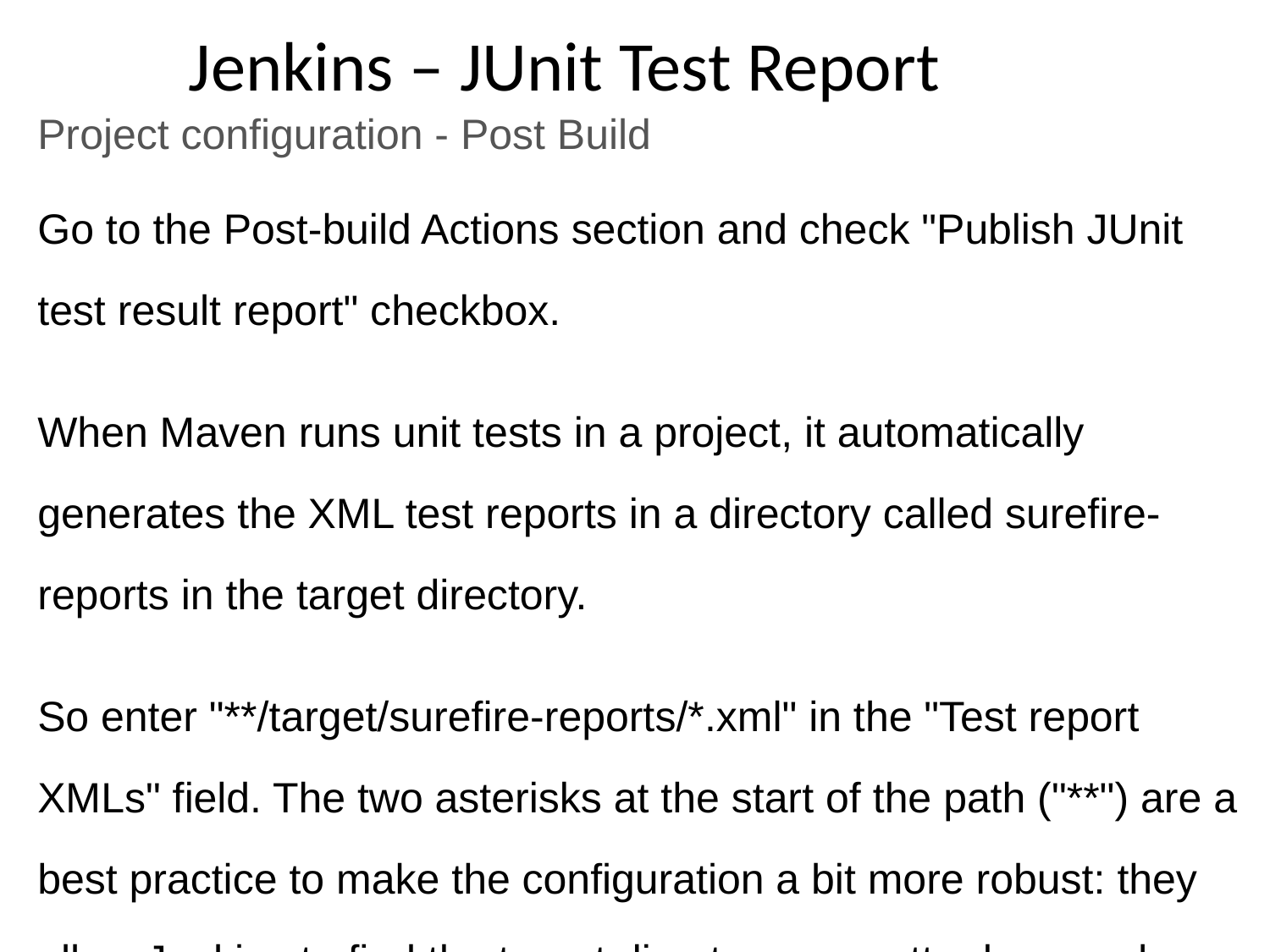

# Jenkins – JUnit Test Report
Project configuration - Post Build
Go to the Post-build Actions section and check "Publish JUnit test result report" checkbox.
When Maven runs unit tests in a project, it automatically generates the XML test reports in a directory called surefire-reports in the target directory.
So enter "**/target/surefire-reports/*.xml" in the "Test report XMLs" field. The two asterisks at the start of the path ("**") are a best practice to make the configuration a bit more robust: they allow Jenkins to find the target directory no matter how we have configured Jenkins to check out the source code.